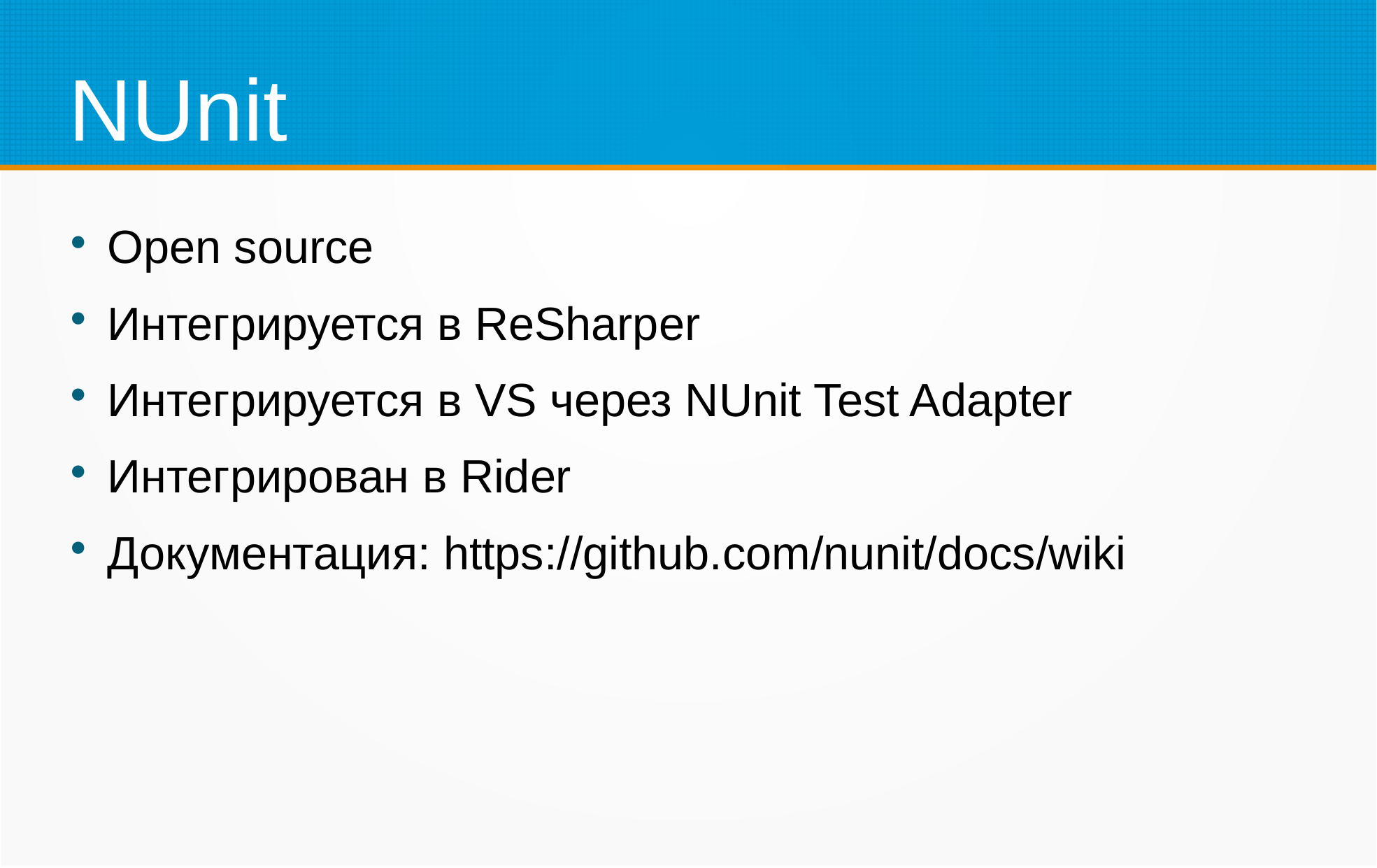

NUnit
Open source
Интегрируется в ReSharper
Интегрируется в VS через NUnit Test Adapter
Интегрирован в Rider
Документация: https://github.com/nunit/docs/wiki